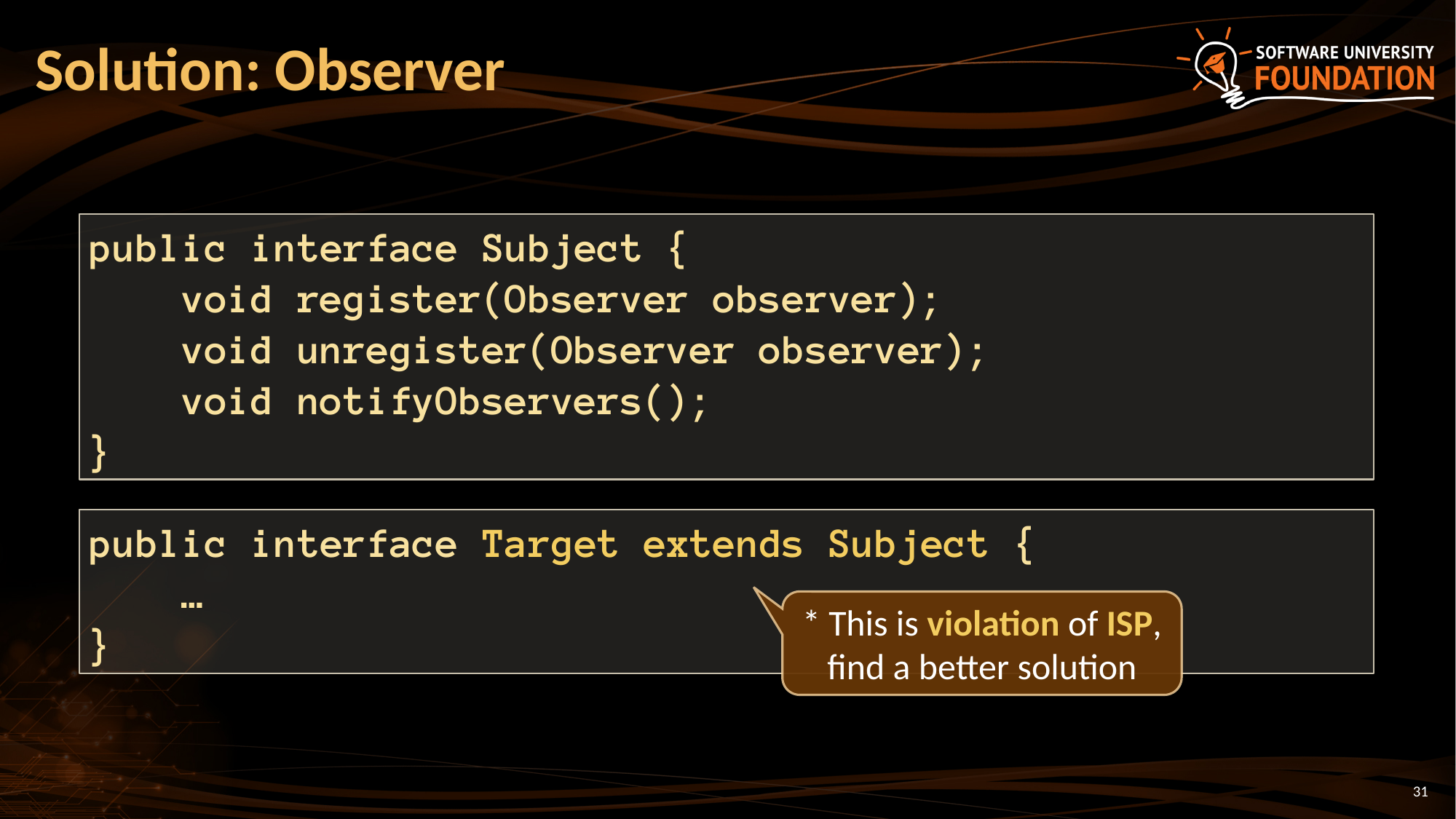

# Solution: Observer
public interface Subject {
    void register(Observer observer);
    void unregister(Observer observer);
    void notifyObservers();
}
public interface Target extends Subject {
    …
}
* This is violation of ISP, find a better solution
31